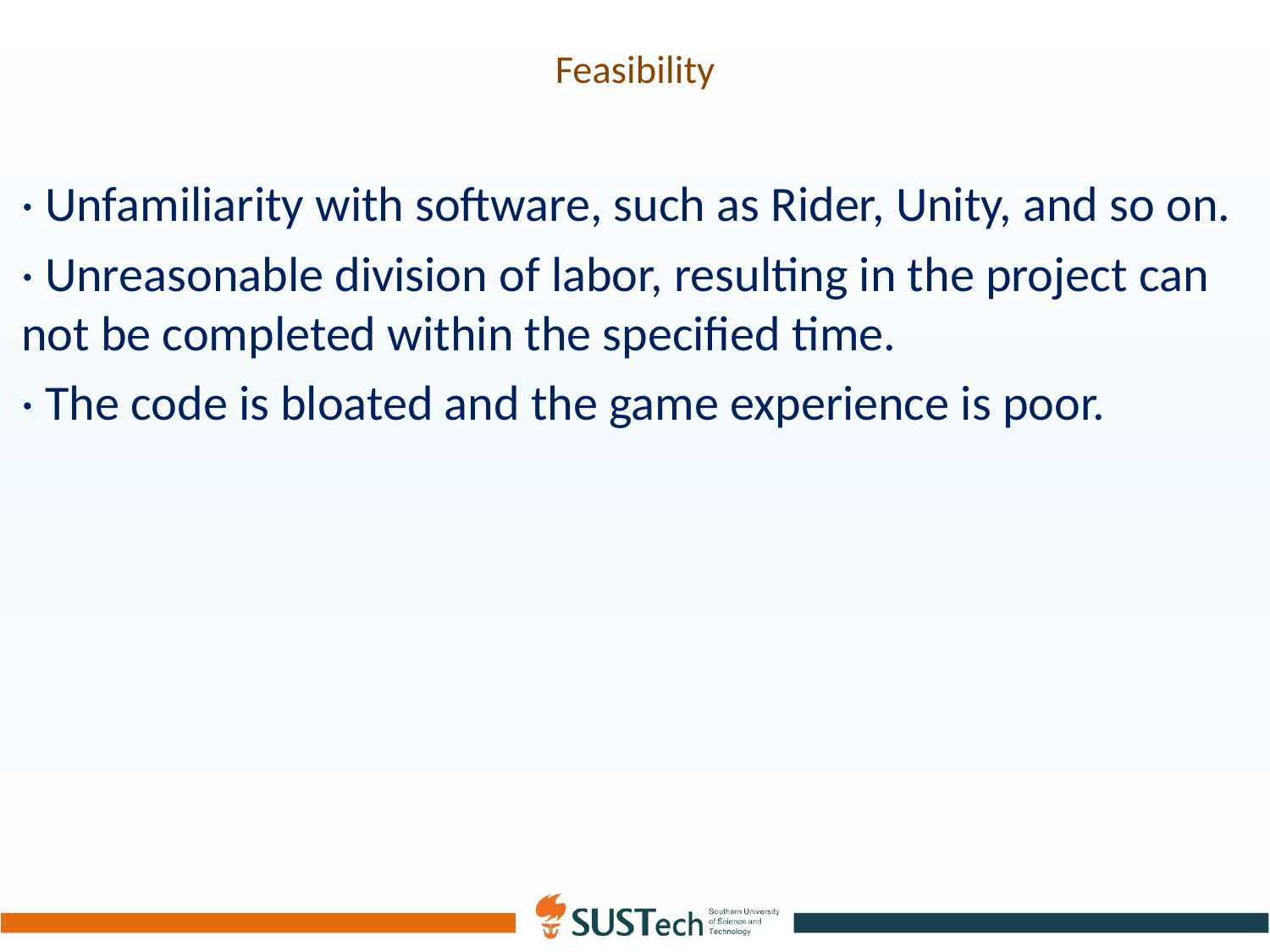

# Feasibility
· Unfamiliarity with software, such as Rider, Unity, and so on.
· Unreasonable division of labor, resulting in the project can not be completed within the specified time.
· The code is bloated and the game experience is poor.